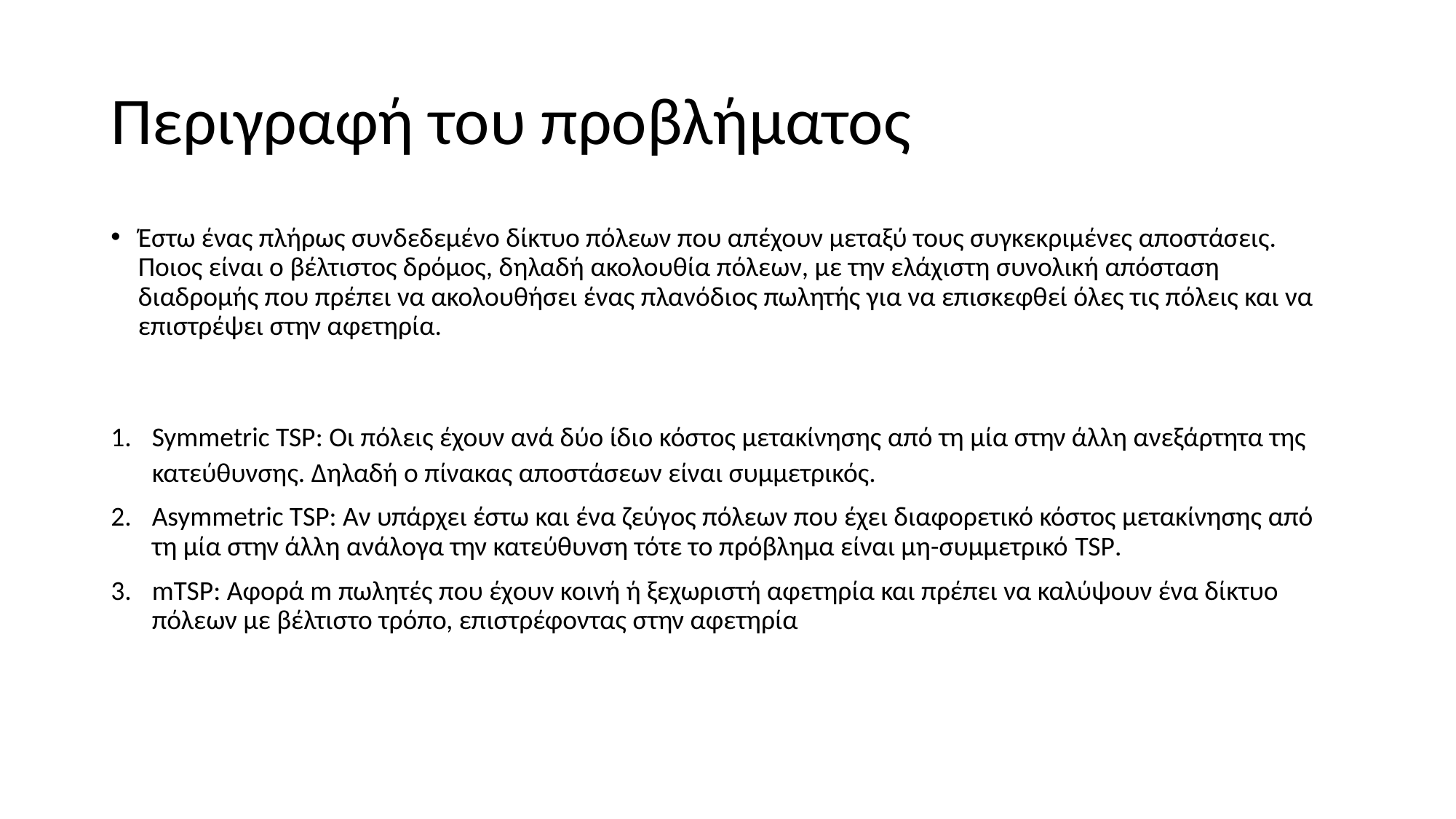

# Περιγραφή του προβλήματος
Έστω ένας πλήρως συνδεδεμένο δίκτυο πόλεων που απέχουν μεταξύ τους συγκεκριμένες αποστάσεις. Ποιος είναι ο βέλτιστος δρόμος, δηλαδή ακολουθία πόλεων, με την ελάχιστη συνολική απόσταση διαδρομής που πρέπει να ακολουθήσει ένας πλανόδιος πωλητής για να επισκεφθεί όλες τις πόλεις και να επιστρέψει στην αφετηρία.

Symmetric TSP: Οι πόλεις έχουν ανά δύο ίδιο κόστος μετακίνησης από τη μία στην άλλη ανεξάρτητα της κατεύθυνσης. Δηλαδή ο πίνακας αποστάσεων είναι συμμετρικός.
Asymmetric TSP: Αν υπάρχει έστω και ένα ζεύγος πόλεων που έχει διαφορετικό κόστος μετακίνησης από τη μία στην άλλη ανάλογα την κατεύθυνση τότε το πρόβλημα είναι μη-συμμετρικό TSP.
mTSP: Αφορά m πωλητές που έχουν κοινή ή ξεχωριστή αφετηρία και πρέπει να καλύψουν ένα δίκτυο πόλεων με βέλτιστο τρόπο, επιστρέφοντας στην αφετηρία